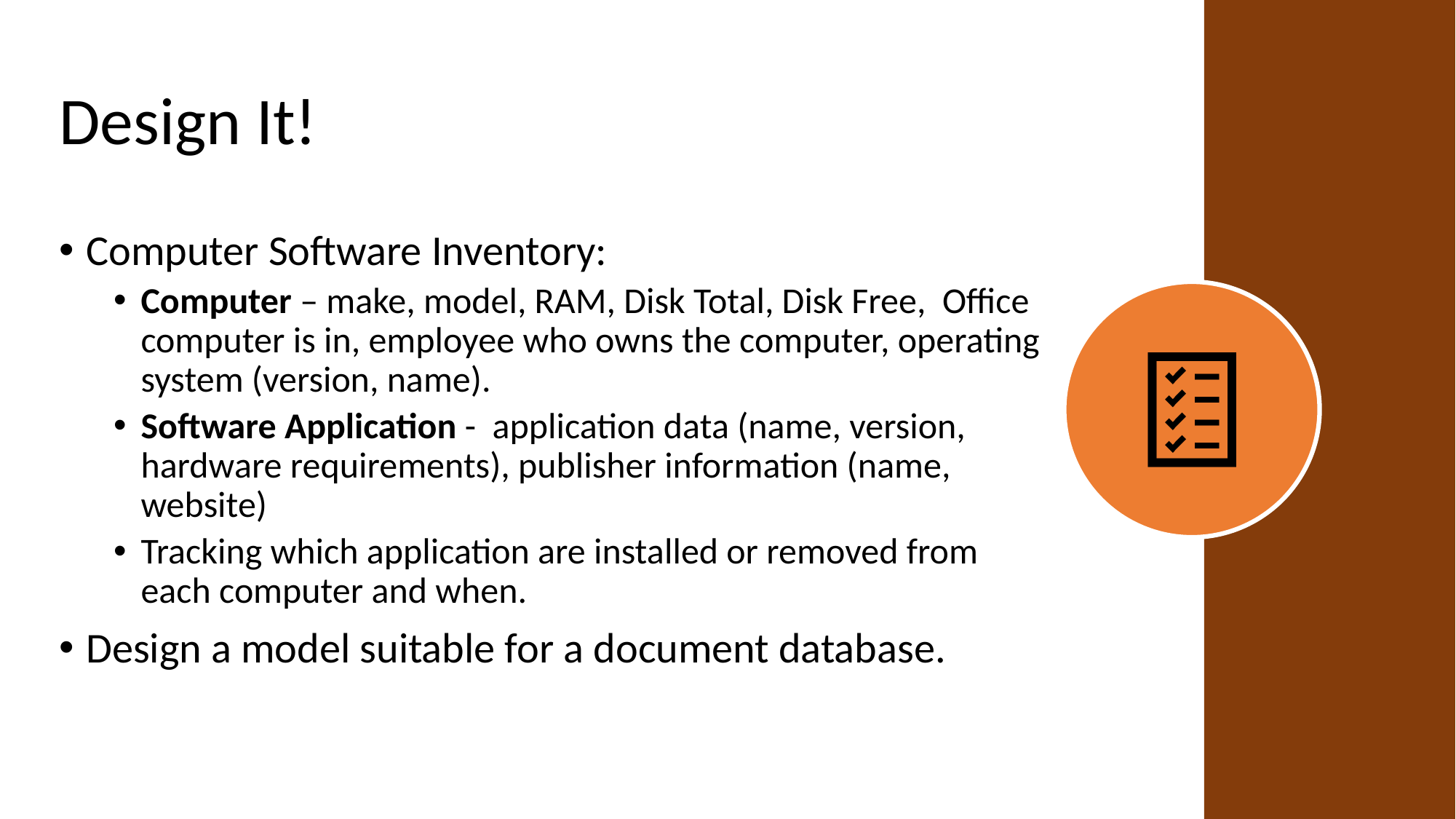

# Design It!
Computer Software Inventory:
Computer – make, model, RAM, Disk Total, Disk Free,  Office computer is in, employee who owns the computer, operating system (version, name).
Software Application -  application data (name, version, hardware requirements), publisher information (name, website)
Tracking which application are installed or removed from each computer and when.
Design a model suitable for a document database.